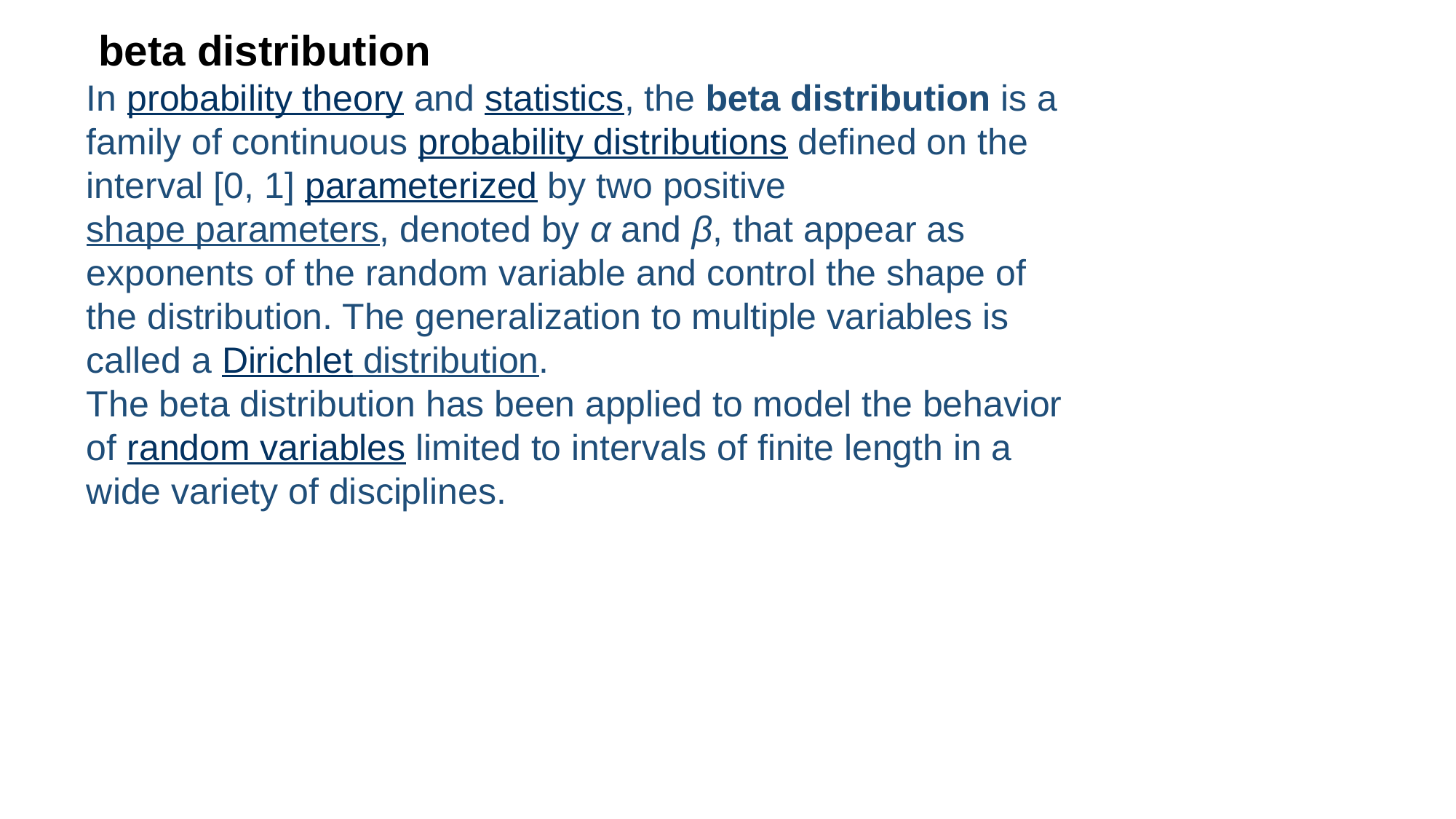

beta distribution
In probability theory and statistics, the beta distribution is a family of continuous probability distributions defined on the interval [0, 1] parameterized by two positive shape parameters, denoted by α and β, that appear as exponents of the random variable and control the shape of the distribution. The generalization to multiple variables is called a Dirichlet distribution.
The beta distribution has been applied to model the behavior of random variables limited to intervals of finite length in a wide variety of disciplines.